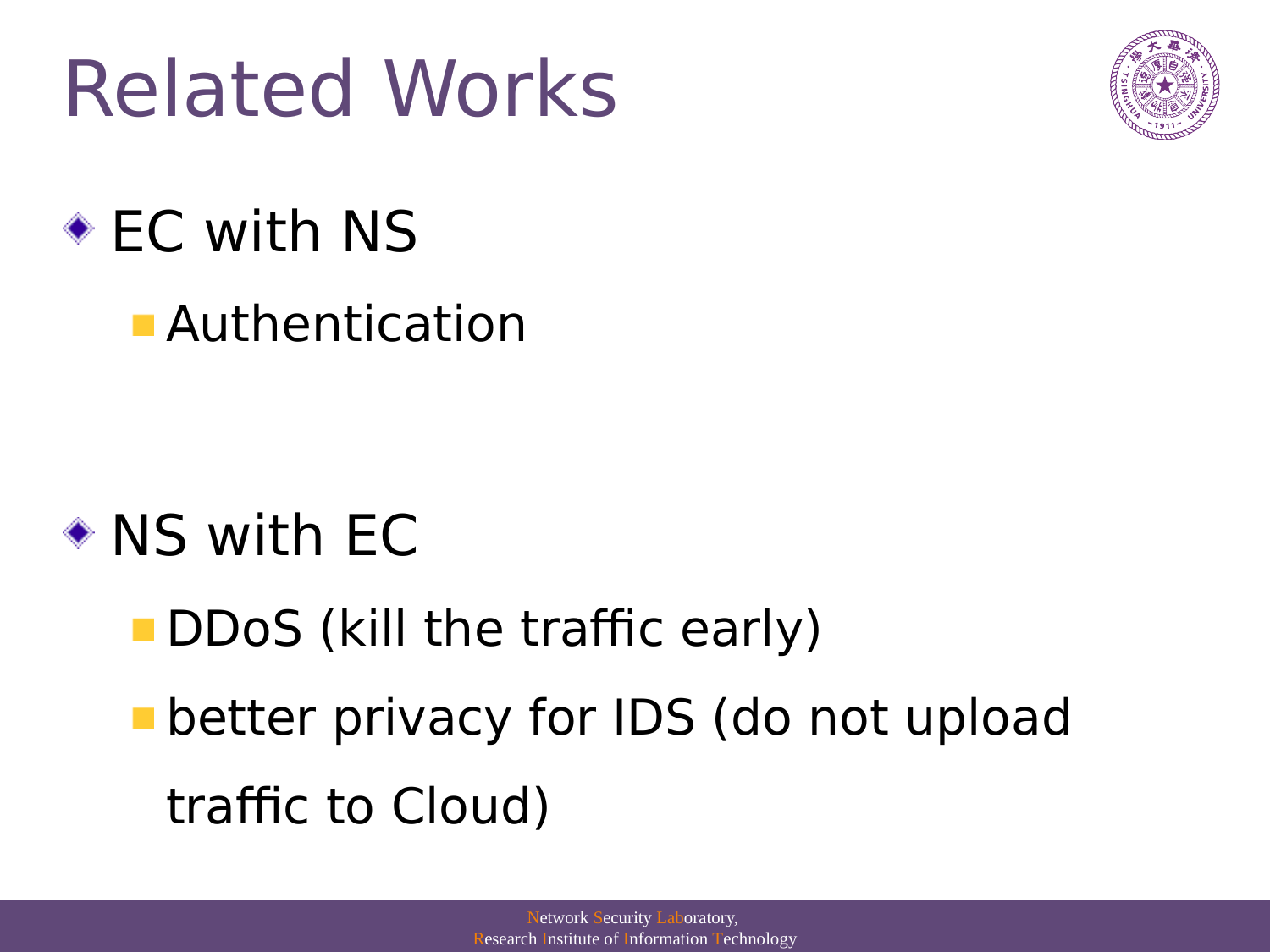

# Related Works
EC with NS
Authentication

NS with EC
DDoS (kill the traffic early)
better privacy for IDS (do not upload traffic to Cloud)

Network Security Laboratory,
Research Institute of Information Technology
29